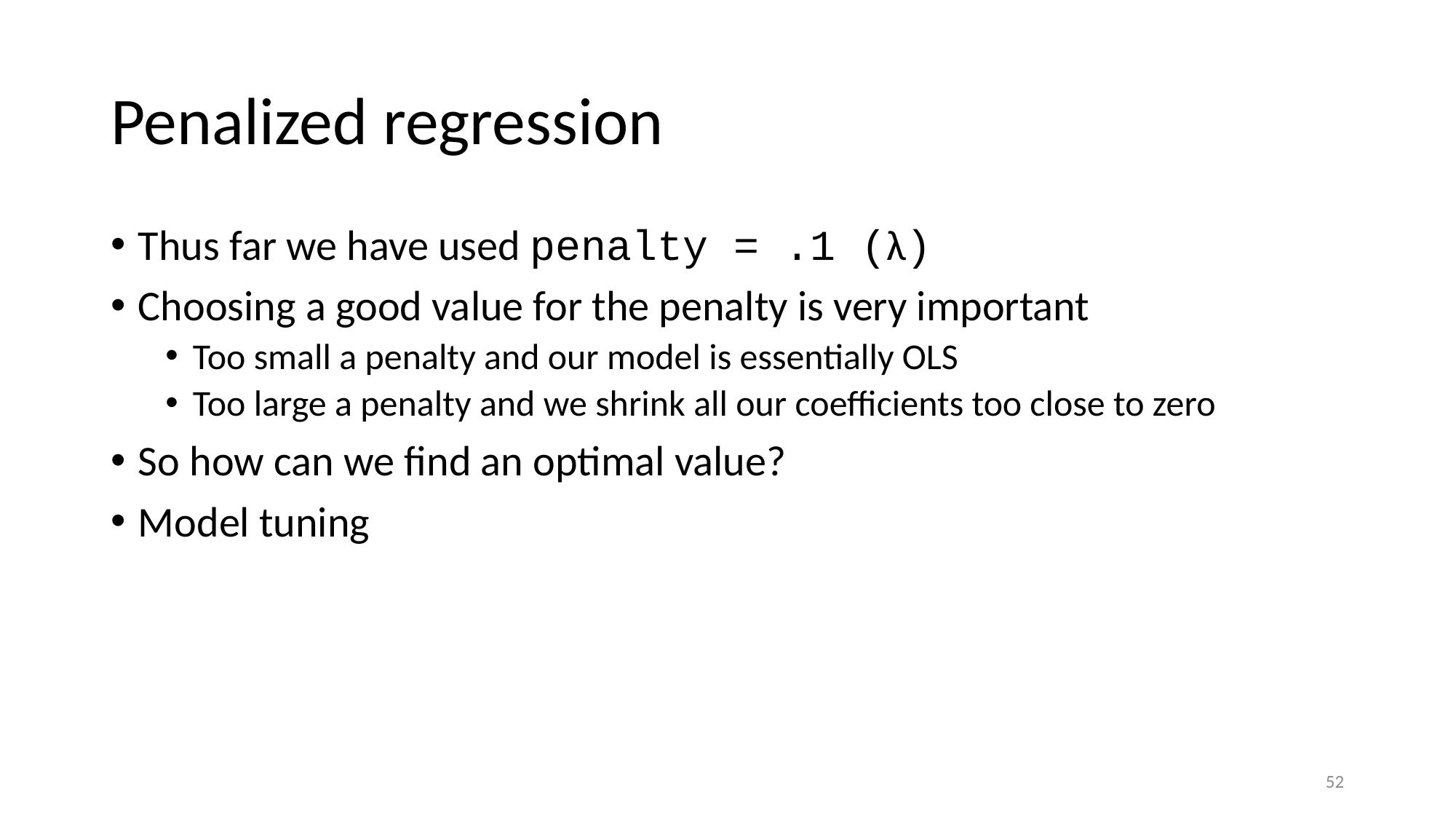

# Penalized regression
Thus far we have used penalty = .1 (λ)
Choosing a good value for the penalty is very important
Too small a penalty and our model is essentially OLS
Too large a penalty and we shrink all our coefficients too close to zero
So how can we find an optimal value?
Model tuning

52